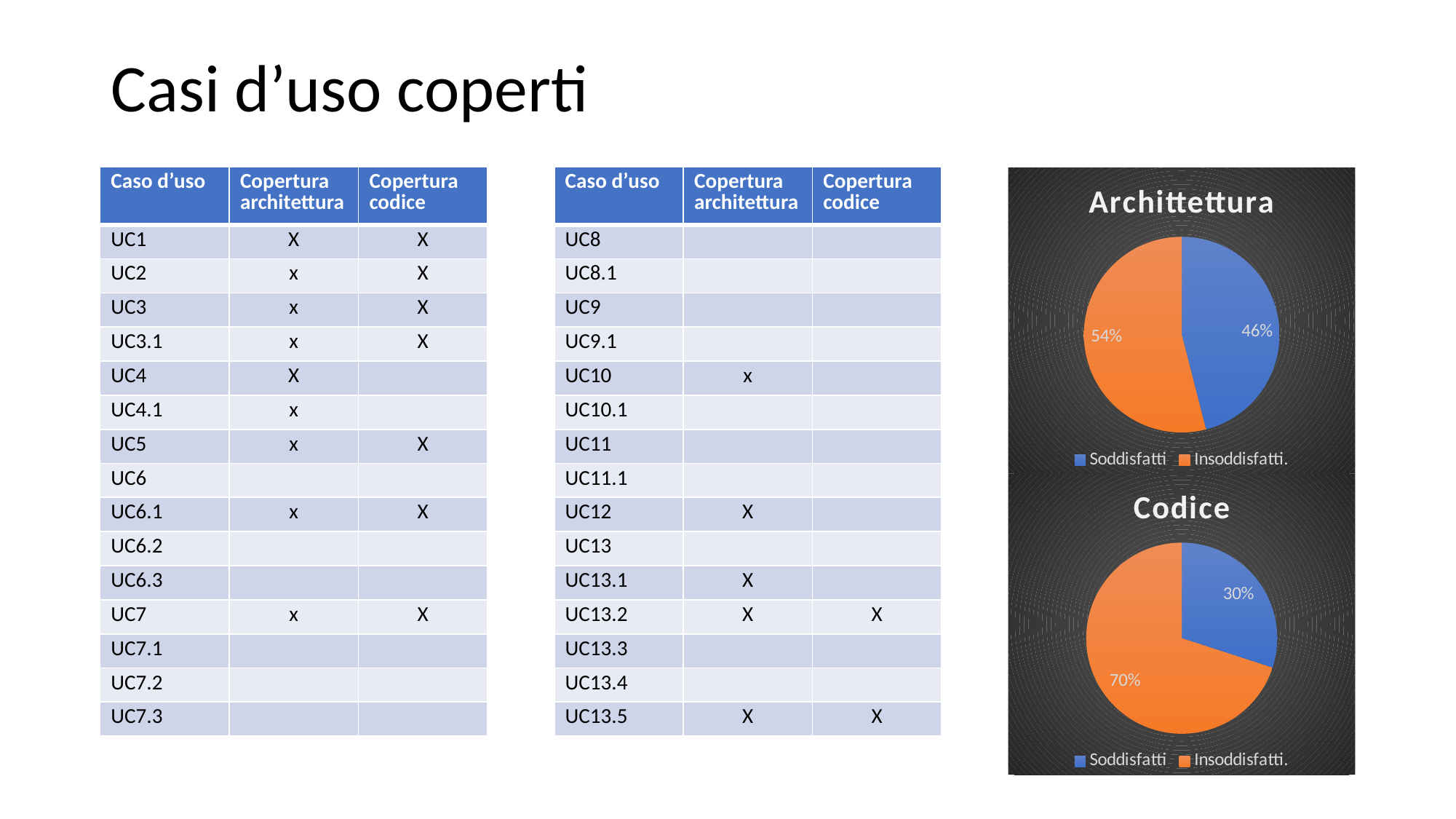

# Casi d’uso coperti
| Caso d’uso | Copertura architettura | Copertura codice |
| --- | --- | --- |
| UC1 | X | X |
| UC2 | x | X |
| UC3 | x | X |
| UC3.1 | x | X |
| UC4 | X |  |
| UC4.1 | x |  |
| UC5 | x | X |
| UC6 |  |  |
| UC6.1 | x | X |
| UC6.2 |  |  |
| UC6.3 |  |  |
| UC7 | x | X |
| UC7.1 |  |  |
| UC7.2 |  |  |
| UC7.3 |  |  |
| Caso d’uso | Copertura architettura | Copertura codice |
| --- | --- | --- |
| UC8 |  |  |
| UC8.1 |  |  |
| UC9 |  |  |
| UC9.1 |  |  |
| UC10 | x |  |
| UC10.1 |  |  |
| UC11 |  |  |
| UC11.1 |  |  |
| UC12 | X |  |
| UC13 |  |  |
| UC13.1 | X |  |
| UC13.2 | X | X |
| UC13.3 |  |  |
| UC13.4 |  |  |
| UC13.5 | X | X |

### Chart:

| Category | Archittettura |
|---|---|
| Soddisfatti | 0.46 |
| Insoddisfatti. | 0.54 |

### Chart: Codice

| Category | Archittettura |
|---|---|
| Soddisfatti | 0.3 |
| Insoddisfatti. | 0.7 |